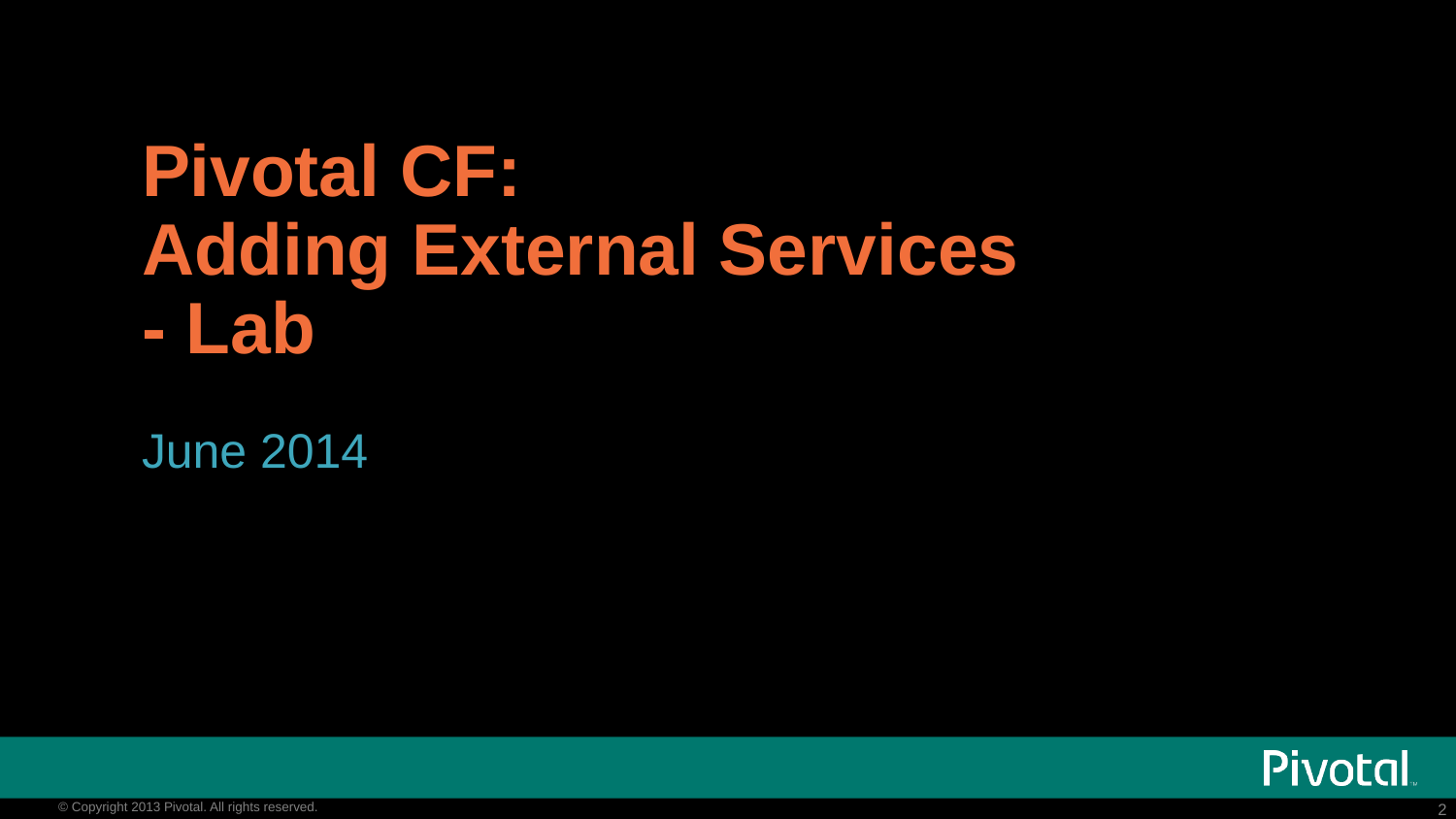

# Pivotal CF: Adding External Services - Lab
June 2014